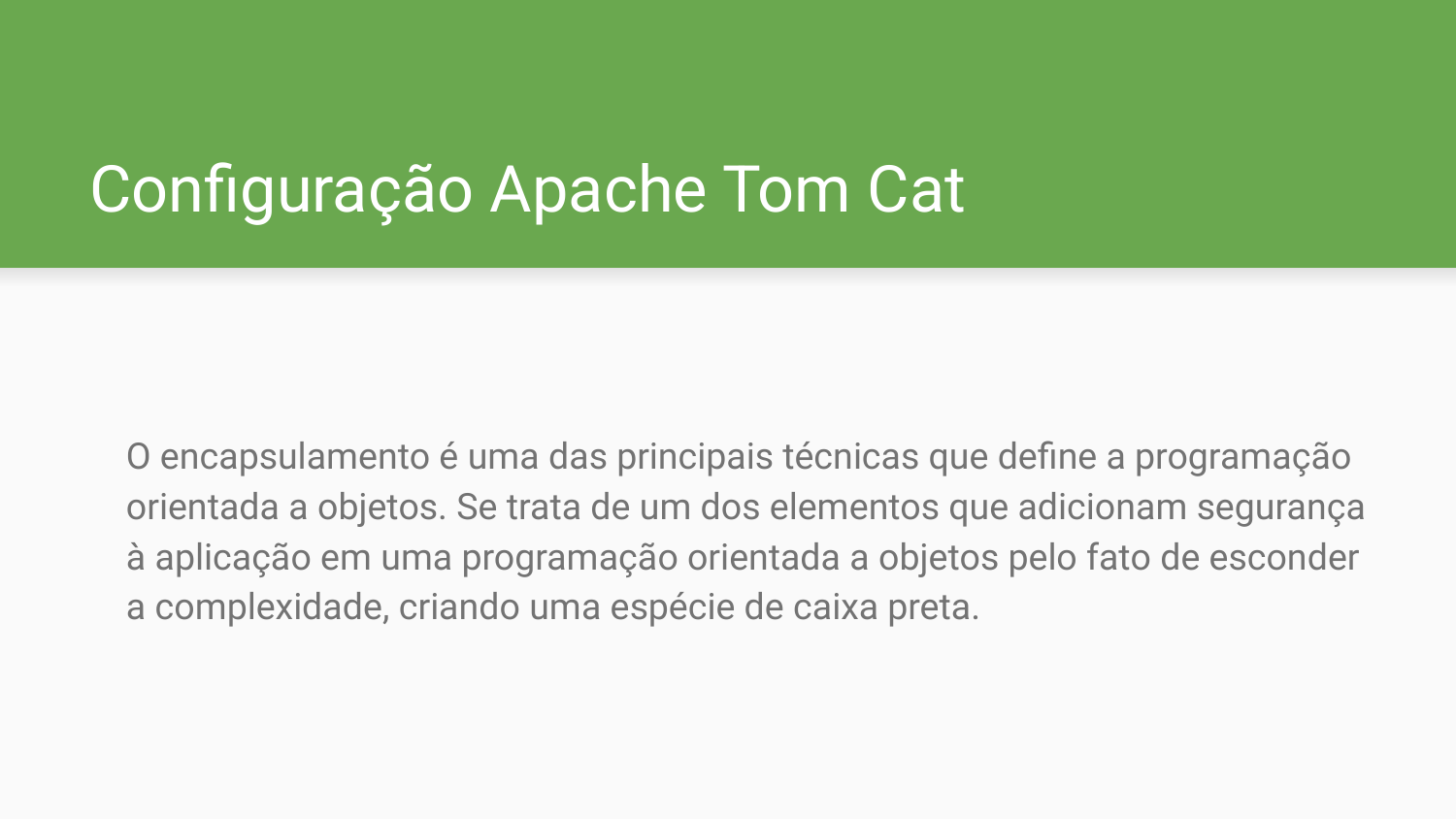

# Configuração Apache Tom Cat
O encapsulamento é uma das principais técnicas que define a programação orientada a objetos. Se trata de um dos elementos que adicionam segurança à aplicação em uma programação orientada a objetos pelo fato de esconder a complexidade, criando uma espécie de caixa preta.